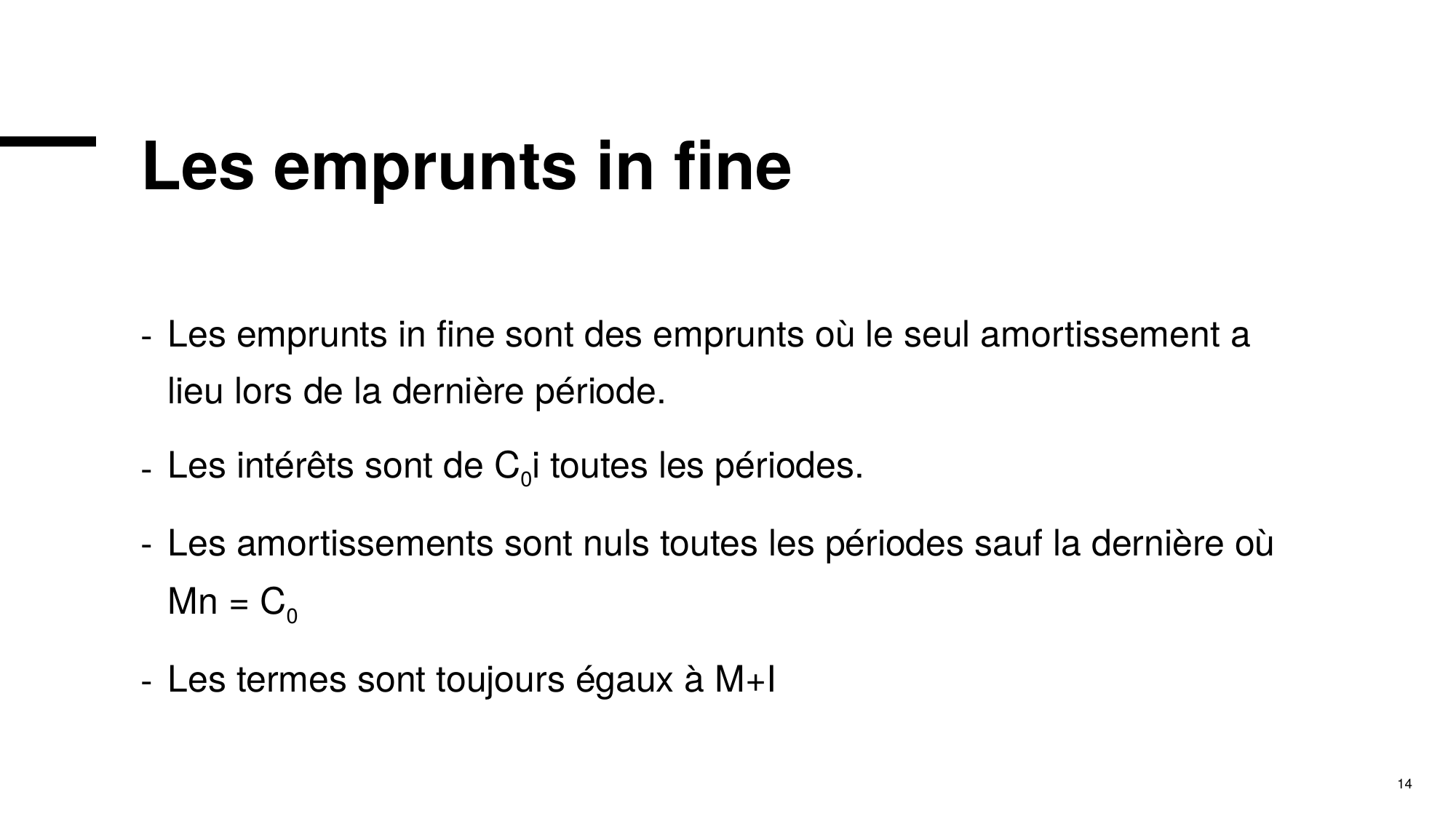

# Les emprunts in fine
Les emprunts in fine sont des emprunts où le seul amortissement a lieu lors de la dernière période.
Les intérêts sont de C0i toutes les périodes.
Les amortissements sont nuls toutes les périodes sauf la dernière où Mn = C0
Les termes sont toujours égaux à M+I

14